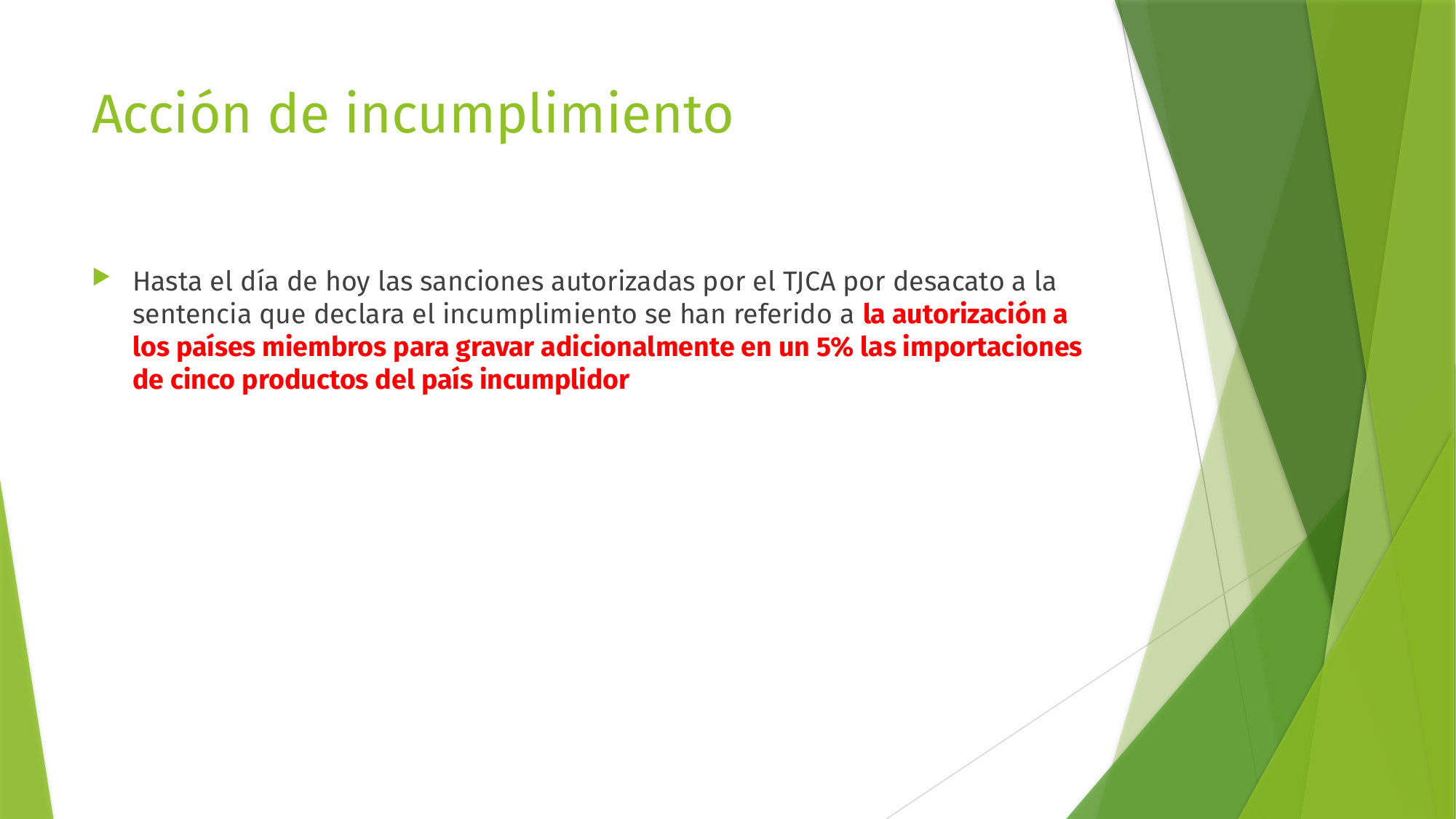

# Acción de incumplimiento
Hasta el día de hoy las sanciones autorizadas por el TJCA por desacato a la sentencia que declara el incumplimiento se han referido a la autorización a los países miembros para gravar adicionalmente en un 5% las importaciones de cinco productos del país incumplidor